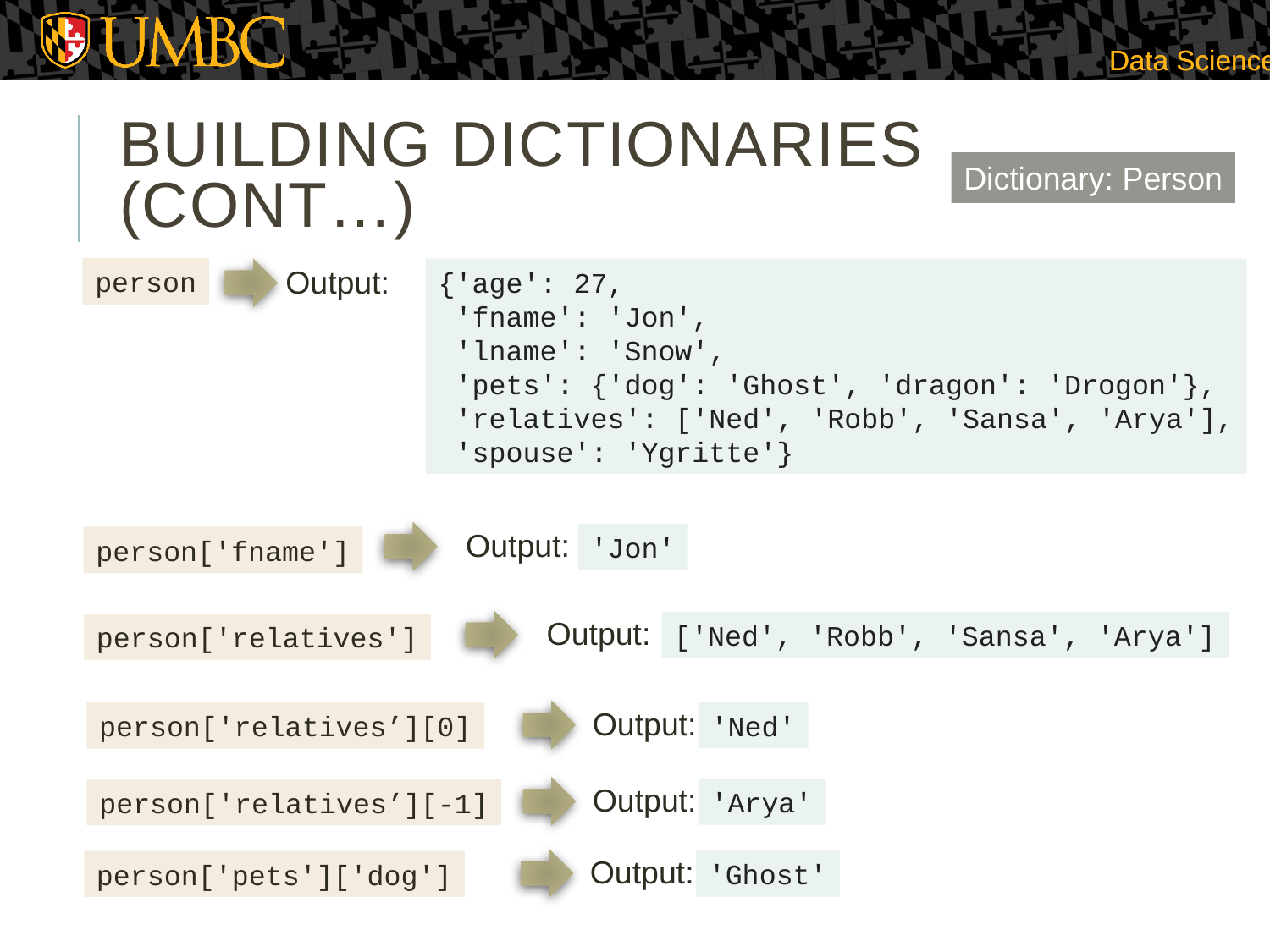

# BUILDING DICTIONARIES (Cont…)
Dictionary: Person
Output:
person

{'age': 27,
 'fname': 'Jon',
 'lname': 'Snow',
 'pets': {'dog': 'Ghost', 'dragon': 'Drogon'},
 'relatives': ['Ned', 'Robb', 'Sansa', 'Arya'],
 'spouse': 'Ygritte'}
Output:

'Jon'
person['fname']
Output:

['Ned', 'Robb', 'Sansa', 'Arya']
person['relatives']
Output:

'Ned'
person['relatives’][0]
Output:

'Arya'
person['relatives’][-1]
Output:

'Ghost'
person['pets']['dog']